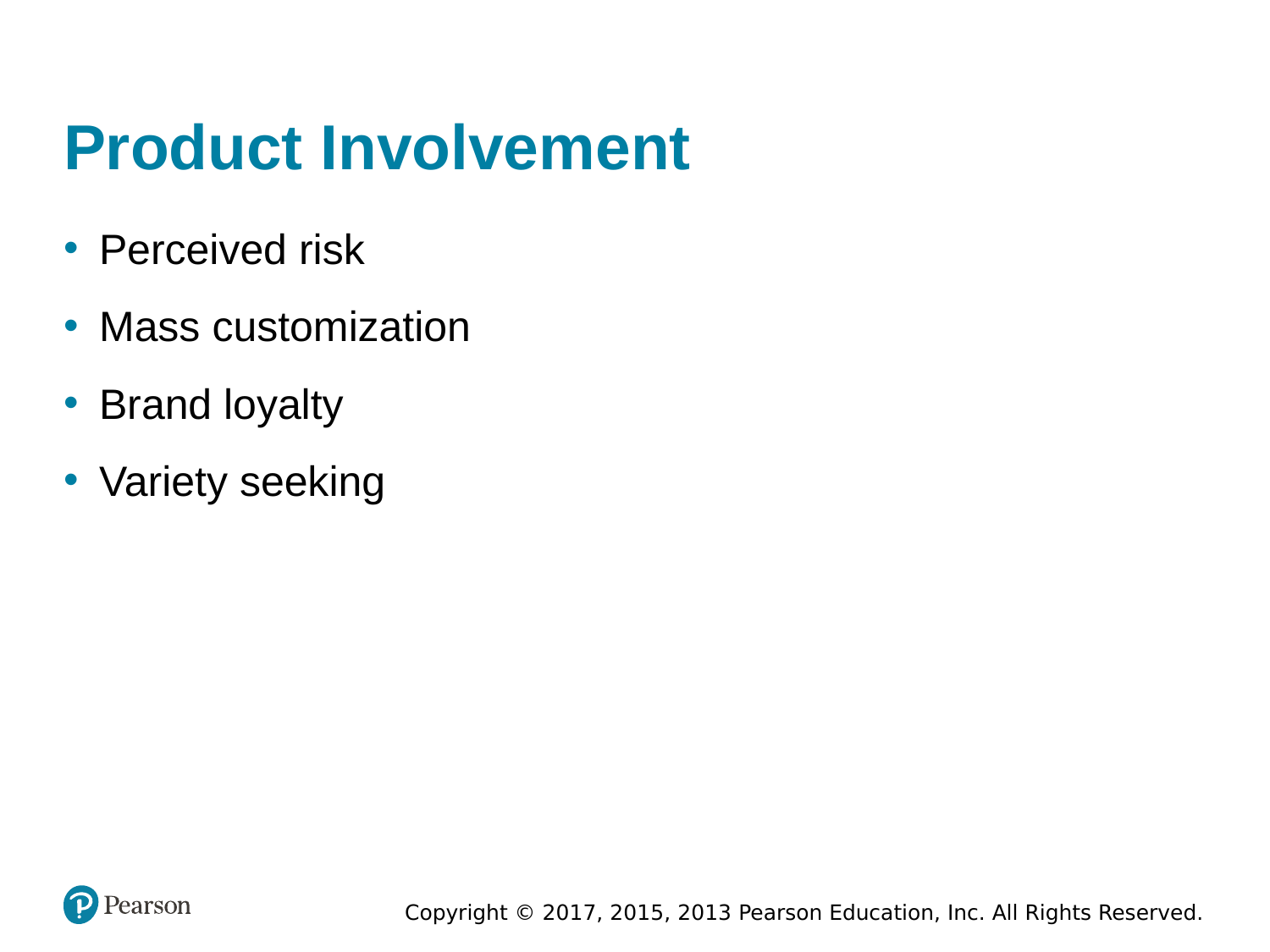

# Product Involvement
Perceived risk
Mass customization
Brand loyalty
Variety seeking